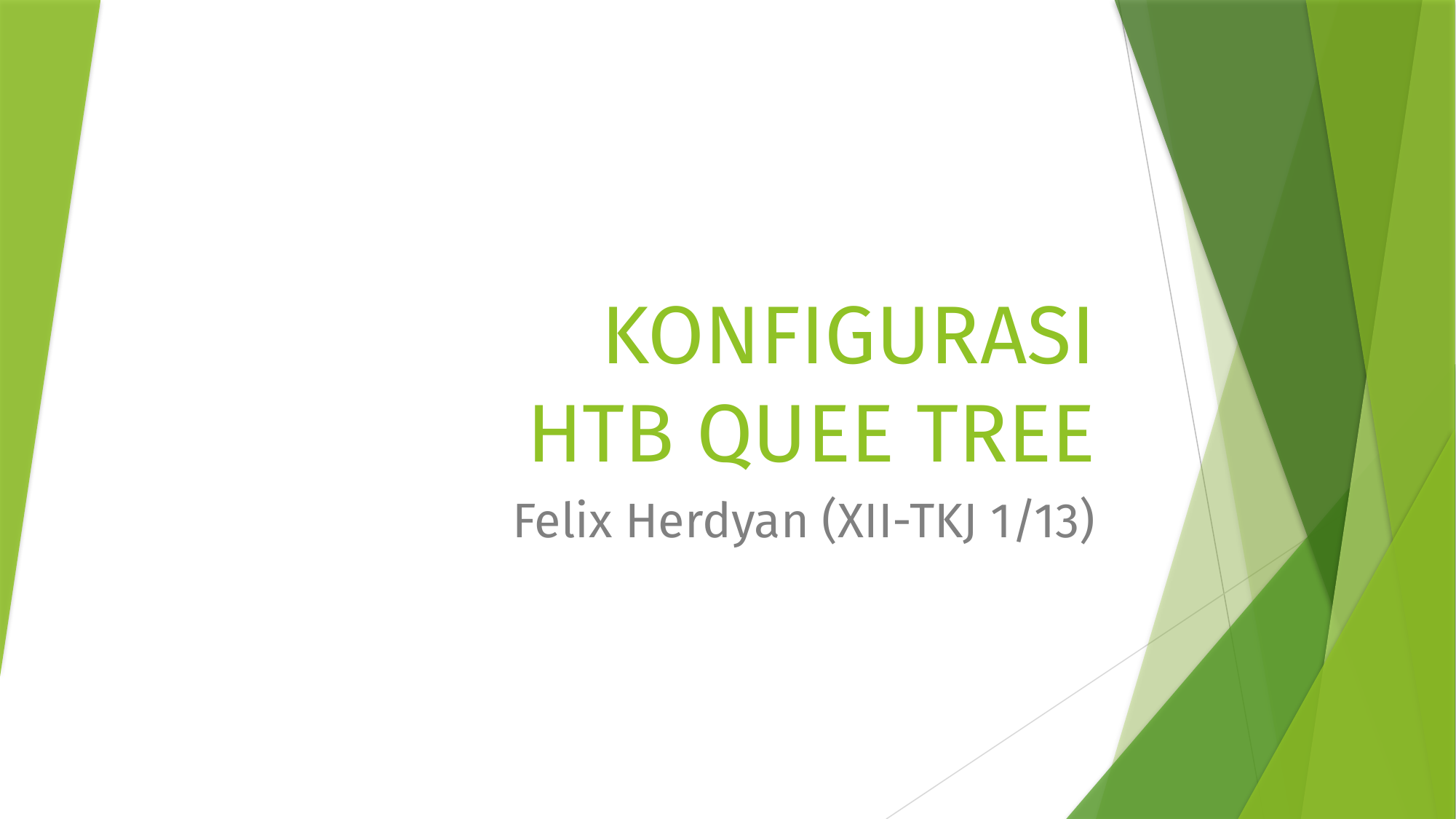

# KONFIGURASI HTB QUEE TREE
Felix Herdyan (XII-TKJ 1/13)